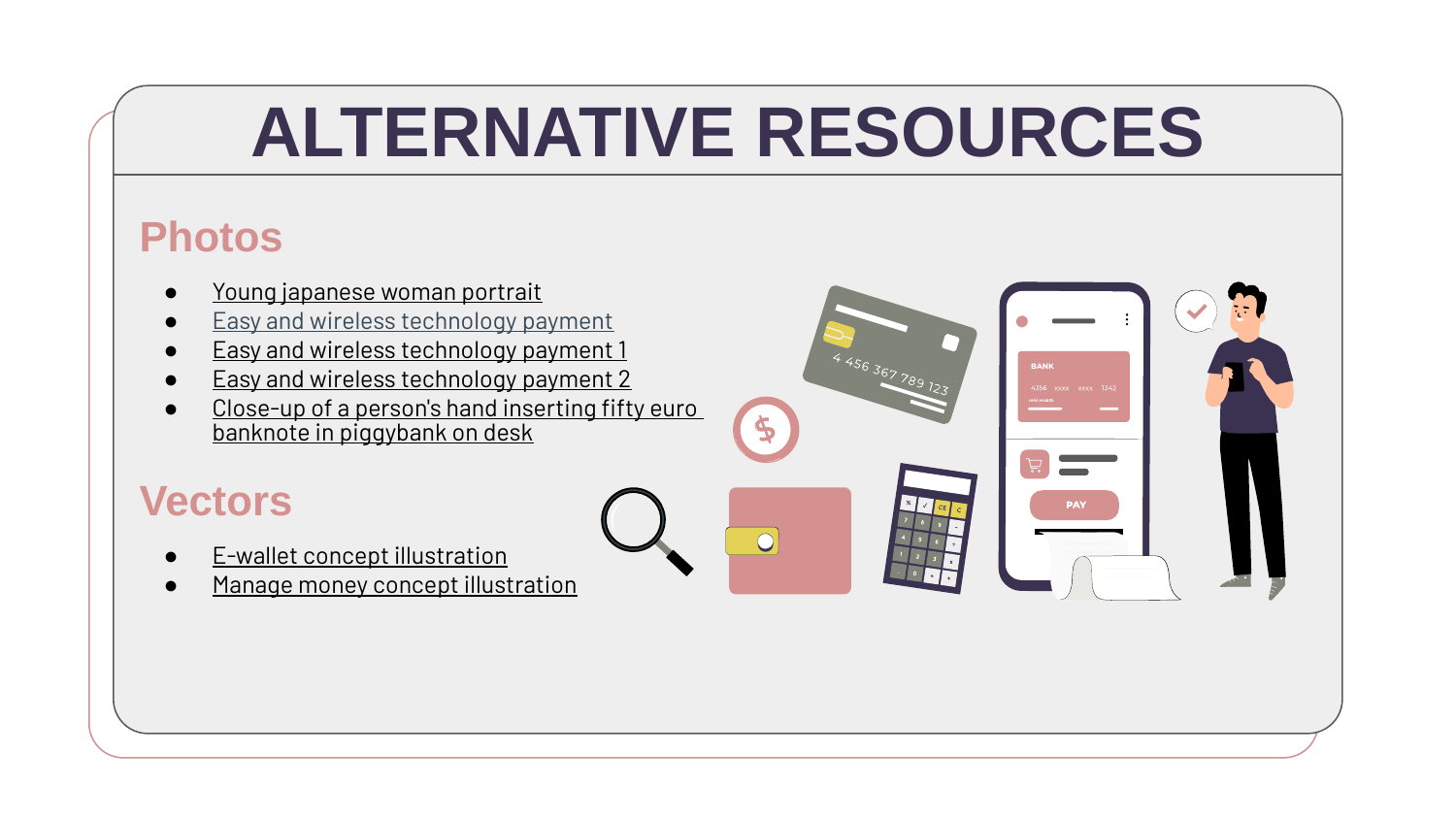

# ALTERNATIVE RESOURCES
Photos
Young japanese woman portrait
Easy and wireless technology payment
Easy and wireless technology payment 1
Easy and wireless technology payment 2
Close-up of a person's hand inserting fifty euro banknote in piggybank on desk

Vectors

E-wallet concept illustration
Manage money concept illustration